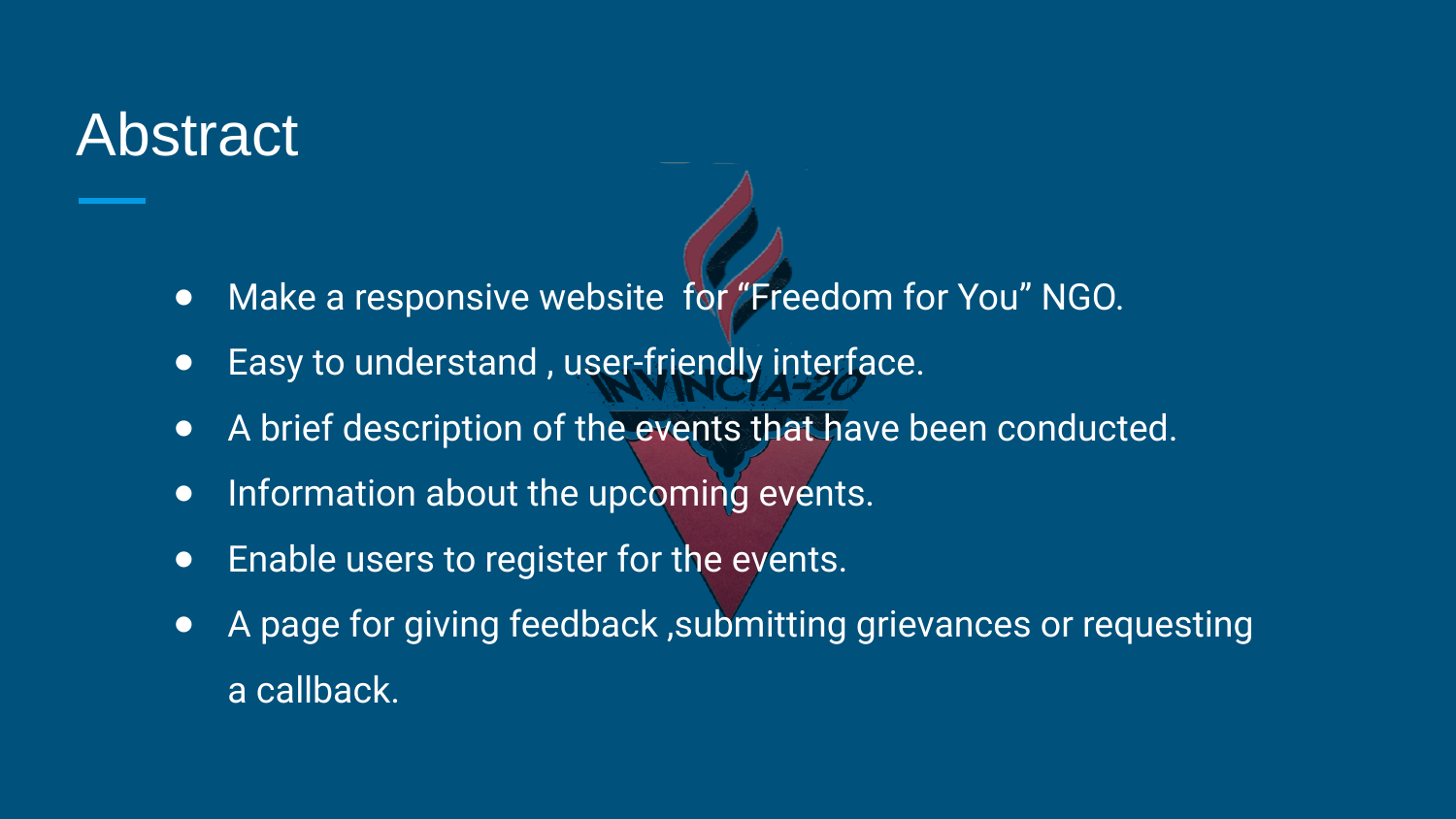

# Abstract
Make a responsive website  for “Freedom for You” NGO.
Easy to understand , user-friendly interface.
A brief description of the events that have been conducted.
Information about the upcoming events.
Enable users to register for the events.
A page for giving feedback ,submitting grievances or requesting a callback.